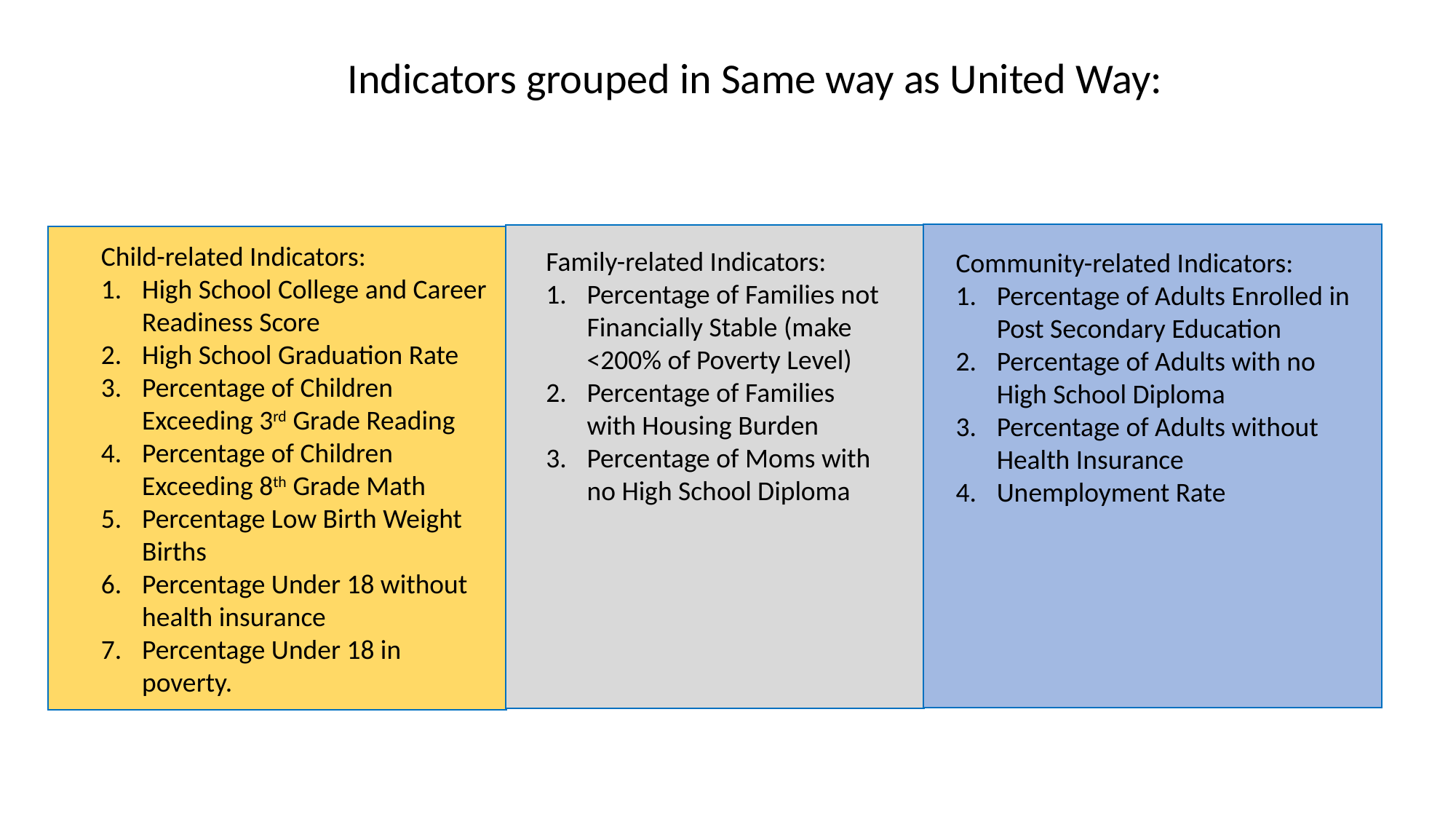

Indicators grouped in Same way as United Way:

Child-related Indicators:
High School College and Career Readiness Score
High School Graduation Rate
Percentage of Children Exceeding 3rd Grade Reading
Percentage of Children Exceeding 8th Grade Math
Percentage Low Birth Weight Births
Percentage Under 18 without health insurance
Percentage Under 18 in poverty.
Family-related Indicators:
Percentage of Families not Financially Stable (make <200% of Poverty Level)
Percentage of Families with Housing Burden
Percentage of Moms with no High School Diploma
Community-related Indicators:
Percentage of Adults Enrolled in Post Secondary Education
Percentage of Adults with no High School Diploma
Percentage of Adults without Health Insurance
Unemployment Rate